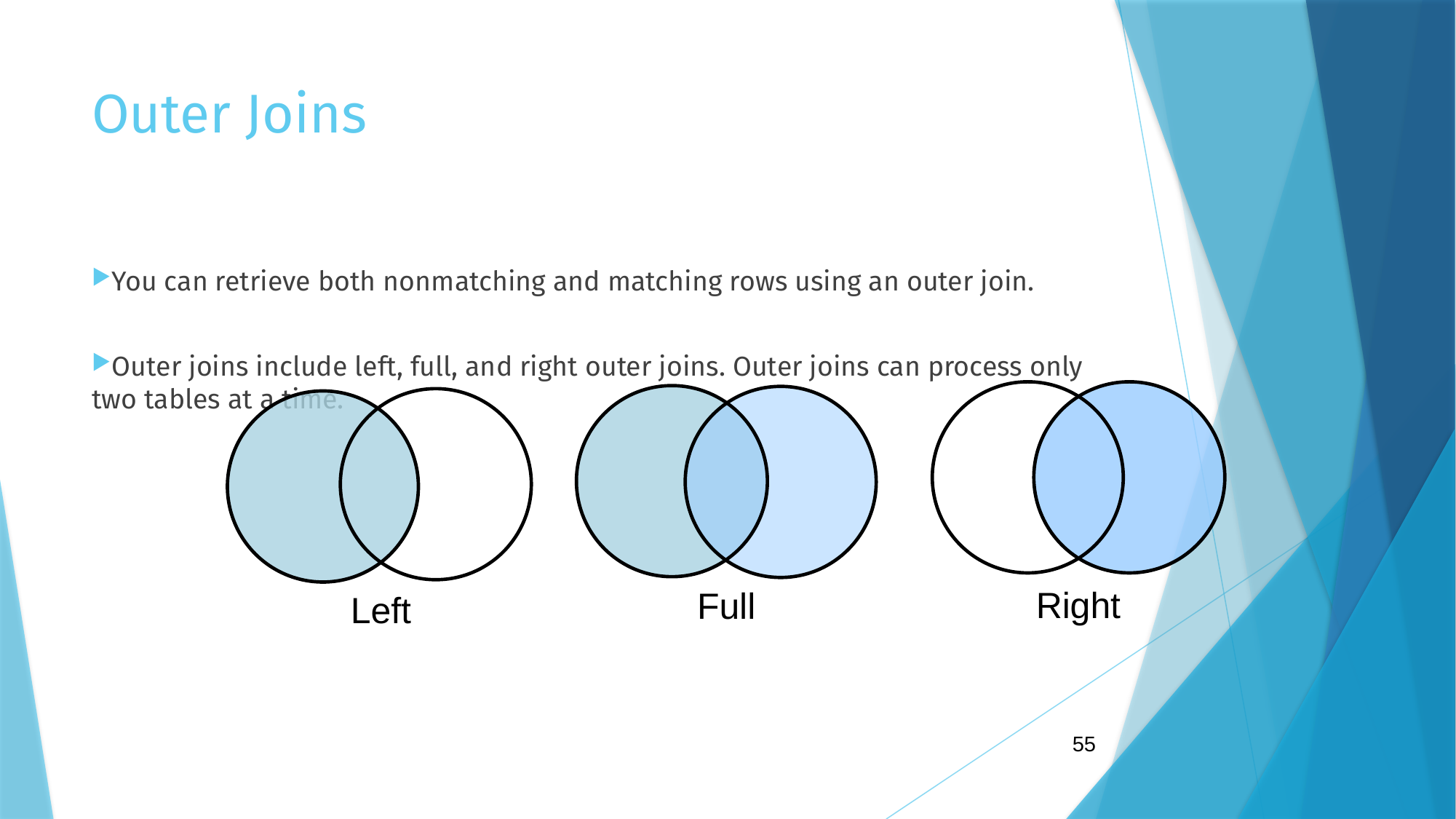

# Outer Joins
You can retrieve both nonmatching and matching rows using an outer join.

Outer joins include left, full, and right outer joins. Outer joins can process only two tables at a time.

Right

Full

Left
55